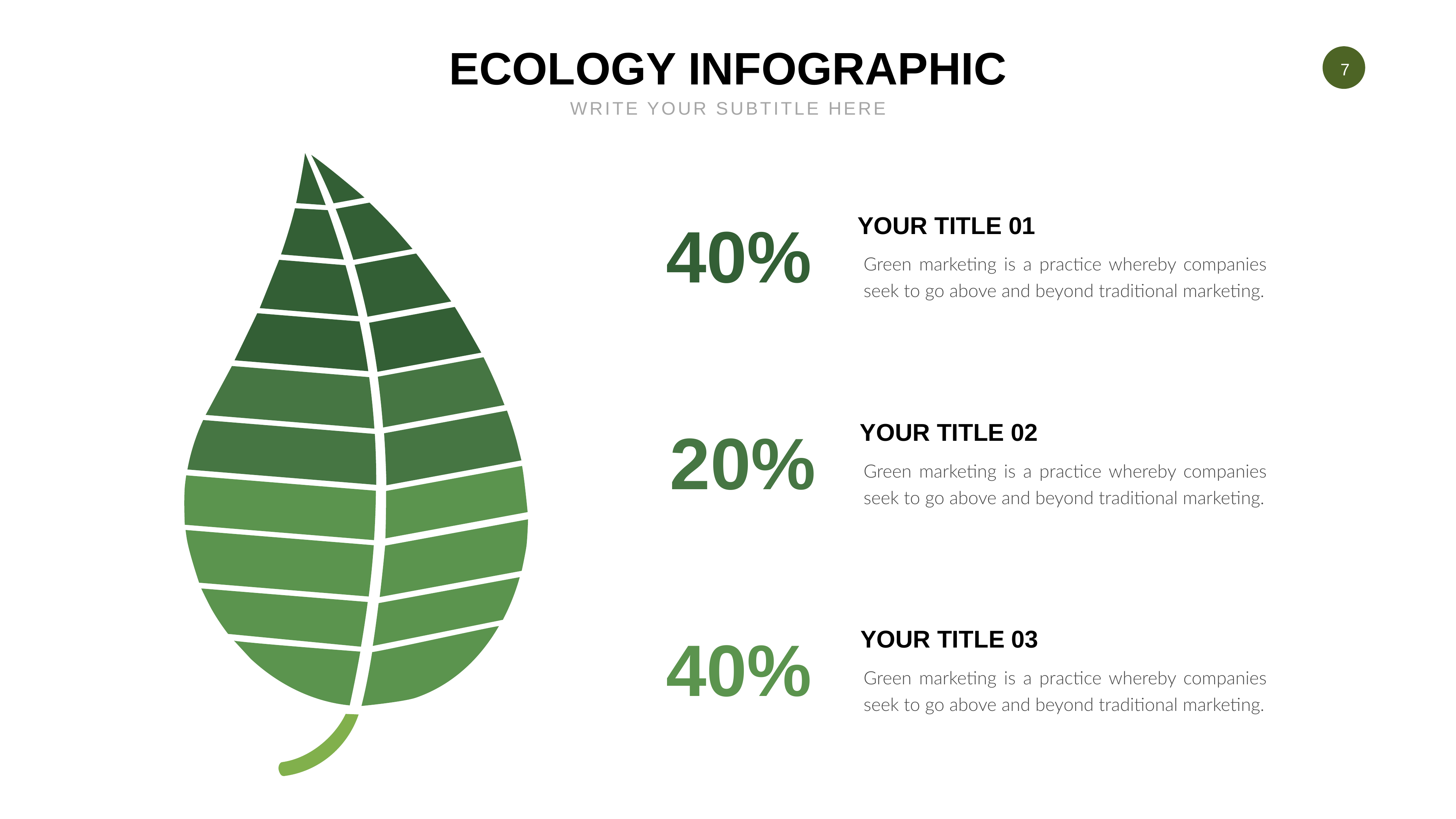

ECOLOGY INFOGRAPHIC
WRITE YOUR SUBTITLE HERE

40%
YOUR TITLE 01
Green marketing is a practice whereby companies seek to go above and beyond traditional marketing.
20%
YOUR TITLE 02
Green marketing is a practice whereby companies seek to go above and beyond traditional marketing.
40%
YOUR TITLE 03
Green marketing is a practice whereby companies seek to go above and beyond traditional marketing.